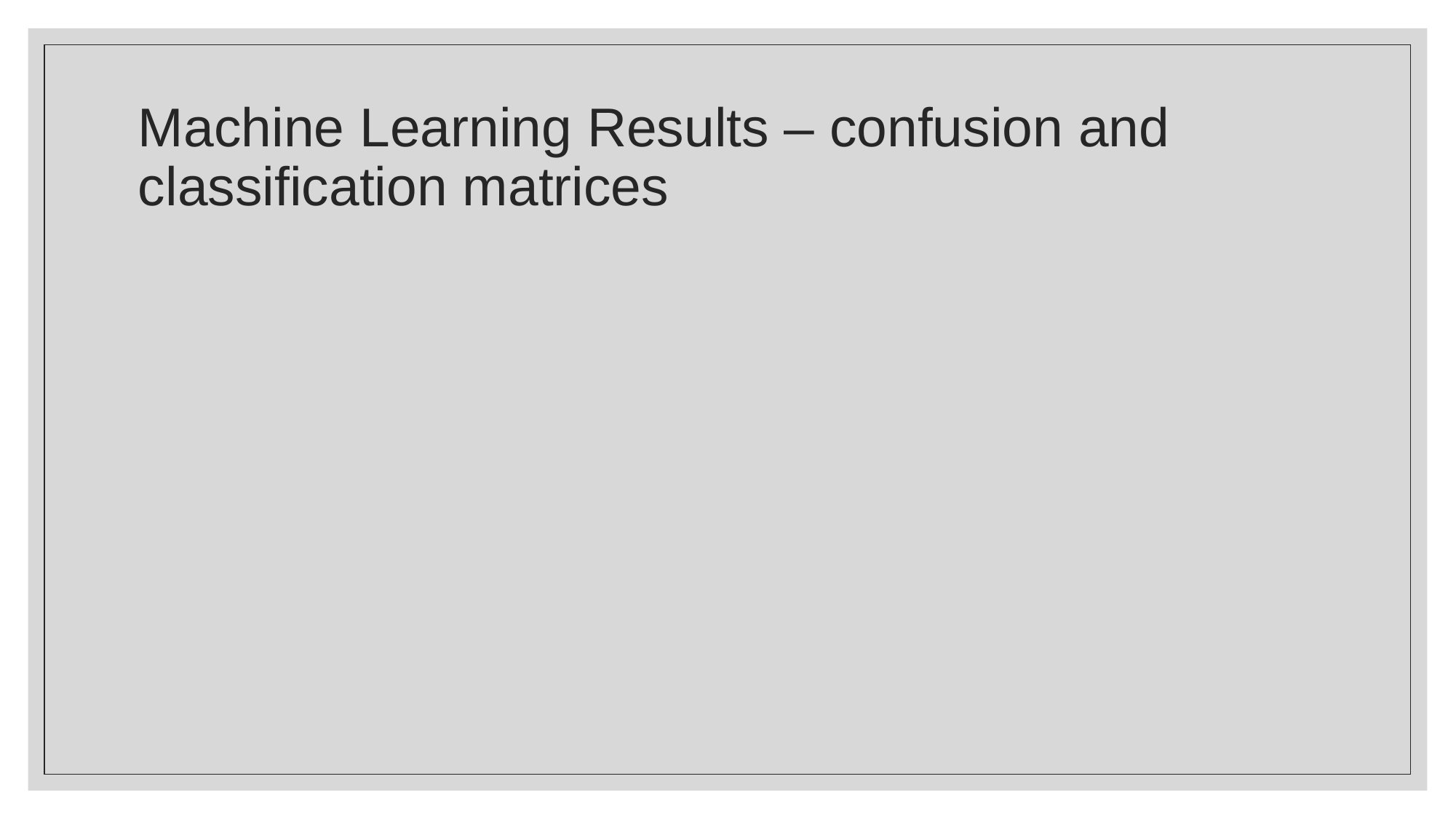

# Machine Learning Results – confusion and classification matrices